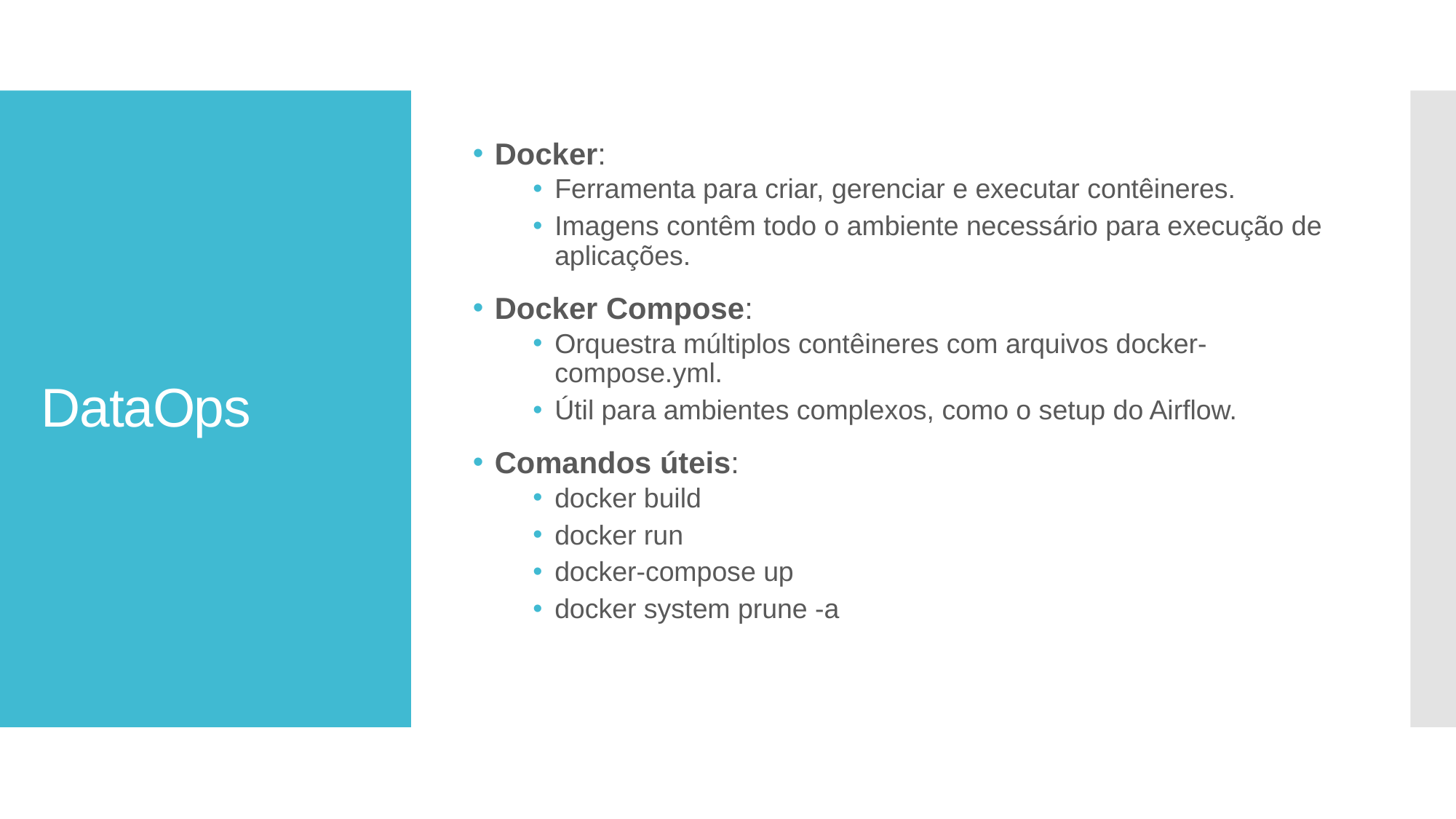

Docker:
Ferramenta para criar, gerenciar e executar contêineres.
Imagens contêm todo o ambiente necessário para execução de aplicações.
Docker Compose:
Orquestra múltiplos contêineres com arquivos docker-compose.yml.
Útil para ambientes complexos, como o setup do Airflow.
Comandos úteis:
docker build
docker run
docker-compose up
docker system prune -a

# DataOps